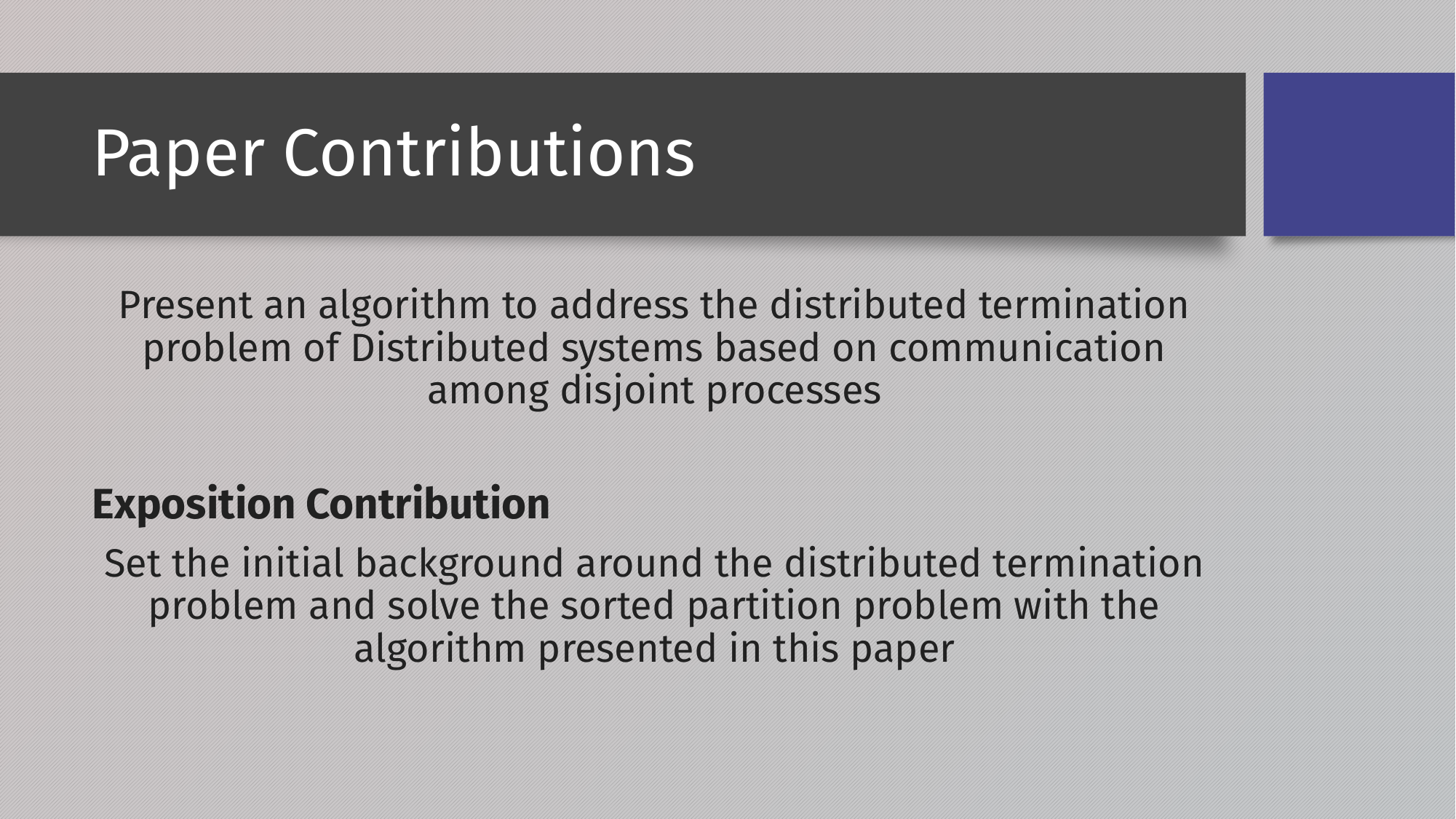

# Paper Contributions
Present an algorithm to address the distributed termination problem of Distributed systems based on communication among disjoint processes

Exposition Contribution
Set the initial background around the distributed termination problem and solve the sorted partition problem with the algorithm presented in this paper